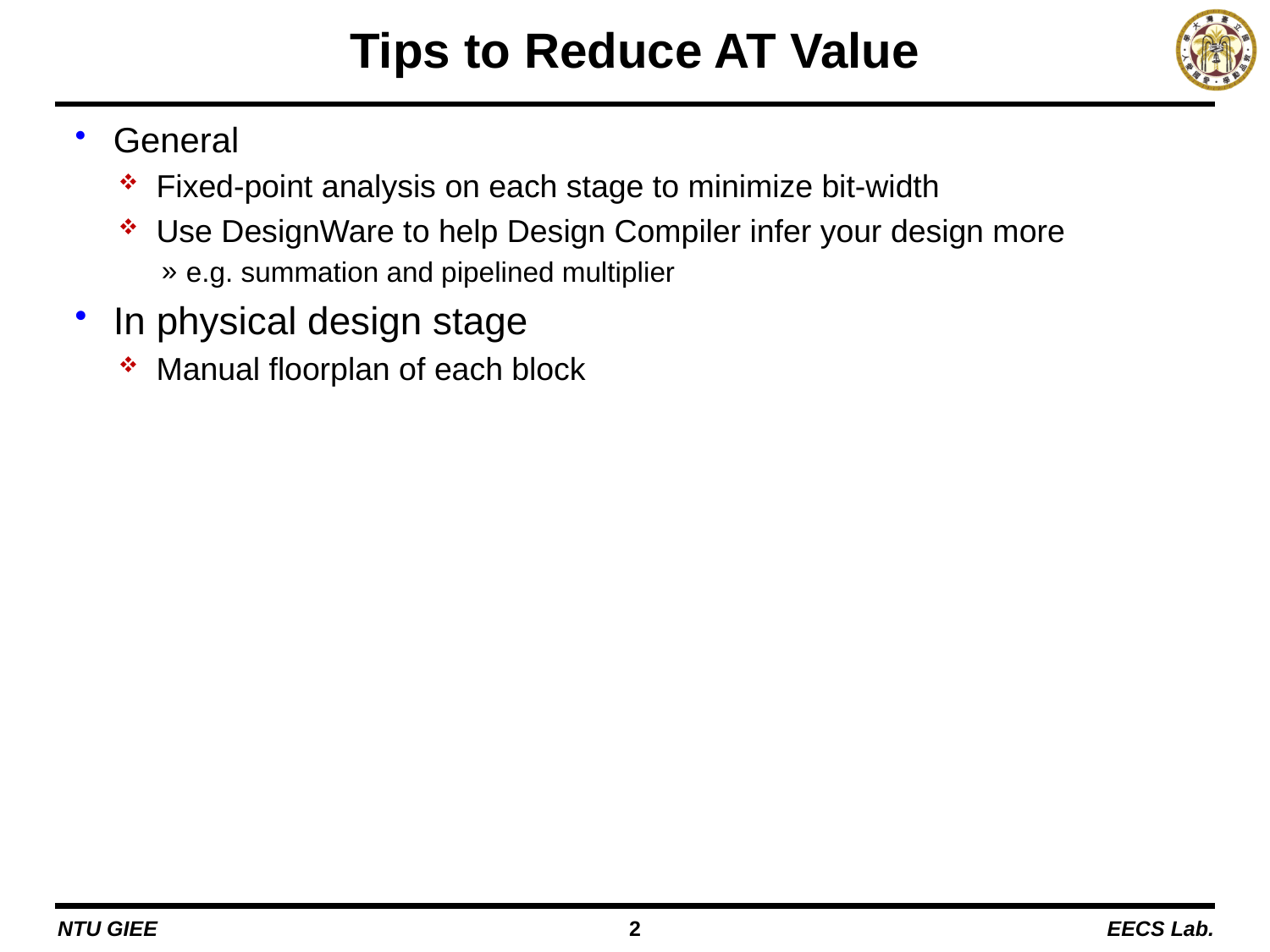

# Tips to Reduce AT Value
General
Fixed-point analysis on each stage to minimize bit-width
Use DesignWare to help Design Compiler infer your design more
e.g. summation and pipelined multiplier
In physical design stage
Manual floorplan of each block
NTU GIEE
2
EECS Lab.